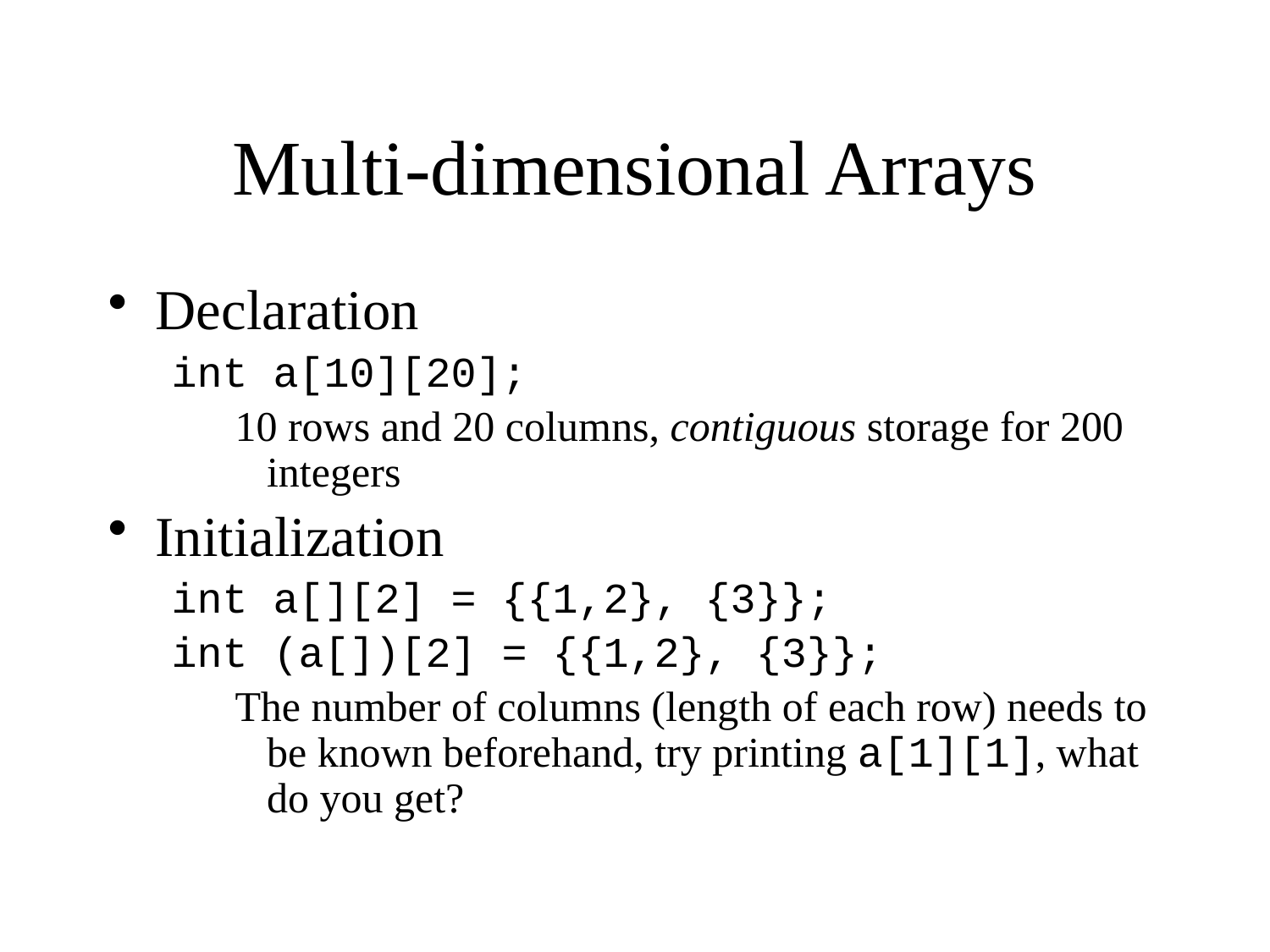

# Multi-dimensional Arrays
Declaration
int a[10][20];
10 rows and 20 columns, contiguous storage for 200 integers
Initialization
int a[][2] = {{1,2}, {3}};
int (a[])[2] = {{1,2}, {3}};
The number of columns (length of each row) needs to be known beforehand, try printing a[1][1], what do you get?